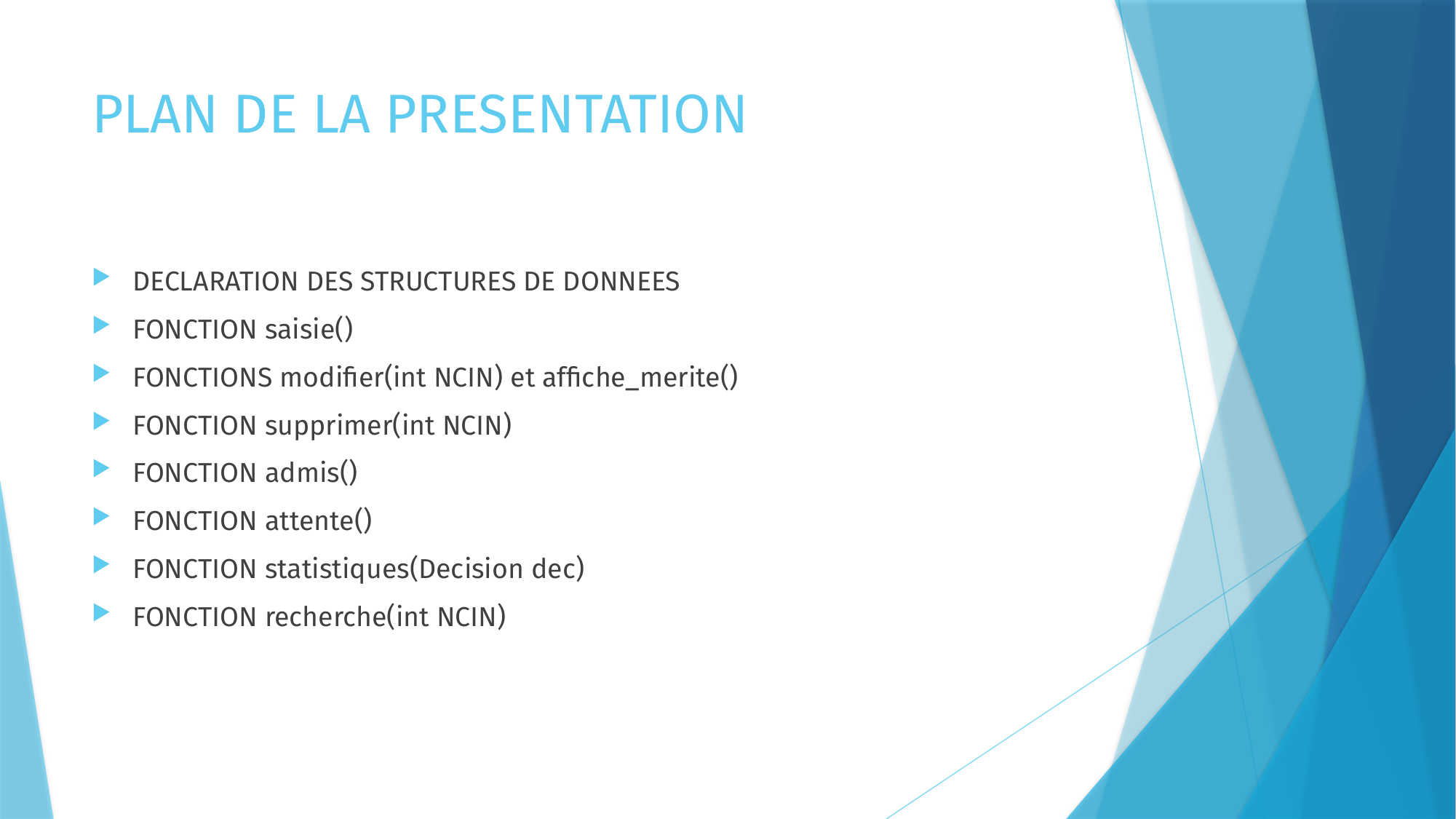

# PLAN DE LA PRESENTATION
DECLARATION DES STRUCTURES DE DONNEES
FONCTION saisie()
FONCTIONS modifier(int NCIN) et affiche_merite()
FONCTION supprimer(int NCIN)
FONCTION admis()
FONCTION attente()
FONCTION statistiques(Decision dec)
FONCTION recherche(int NCIN)